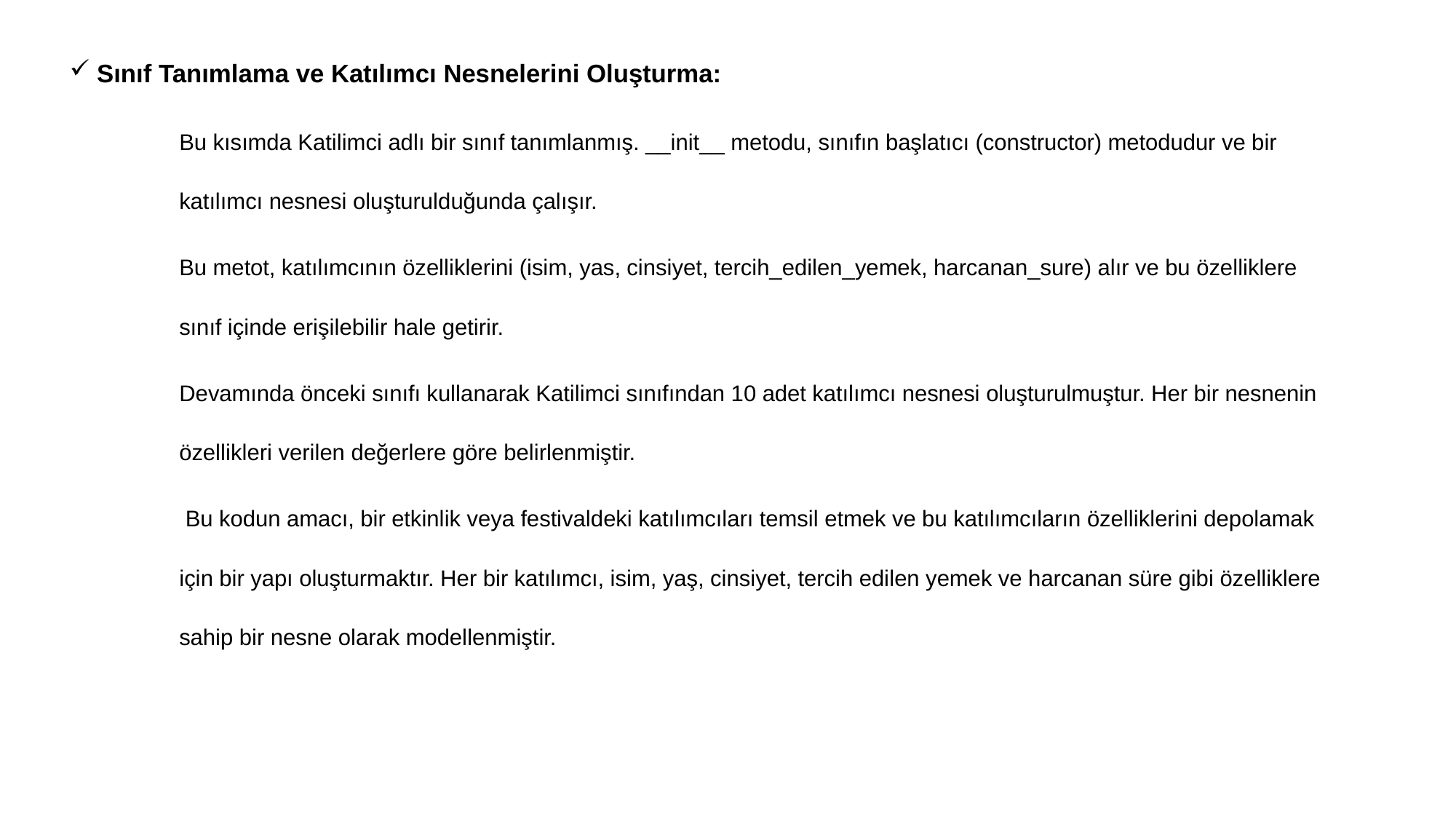

6
Sınıf Tanımlama ve Katılımcı Nesnelerini Oluşturma:
Bu kısımda Katilimci adlı bir sınıf tanımlanmış. __init__ metodu, sınıfın başlatıcı (constructor) metodudur ve bir katılımcı nesnesi oluşturulduğunda çalışır.
Bu metot, katılımcının özelliklerini (isim, yas, cinsiyet, tercih_edilen_yemek, harcanan_sure) alır ve bu özelliklere sınıf içinde erişilebilir hale getirir.
Devamında önceki sınıfı kullanarak Katilimci sınıfından 10 adet katılımcı nesnesi oluşturulmuştur. Her bir nesnenin özellikleri verilen değerlere göre belirlenmiştir.
 Bu kodun amacı, bir etkinlik veya festivaldeki katılımcıları temsil etmek ve bu katılımcıların özelliklerini depolamak için bir yapı oluşturmaktır. Her bir katılımcı, isim, yaş, cinsiyet, tercih edilen yemek ve harcanan süre gibi özelliklere sahip bir nesne olarak modellenmiştir.
Gizem Aygün Y230240086